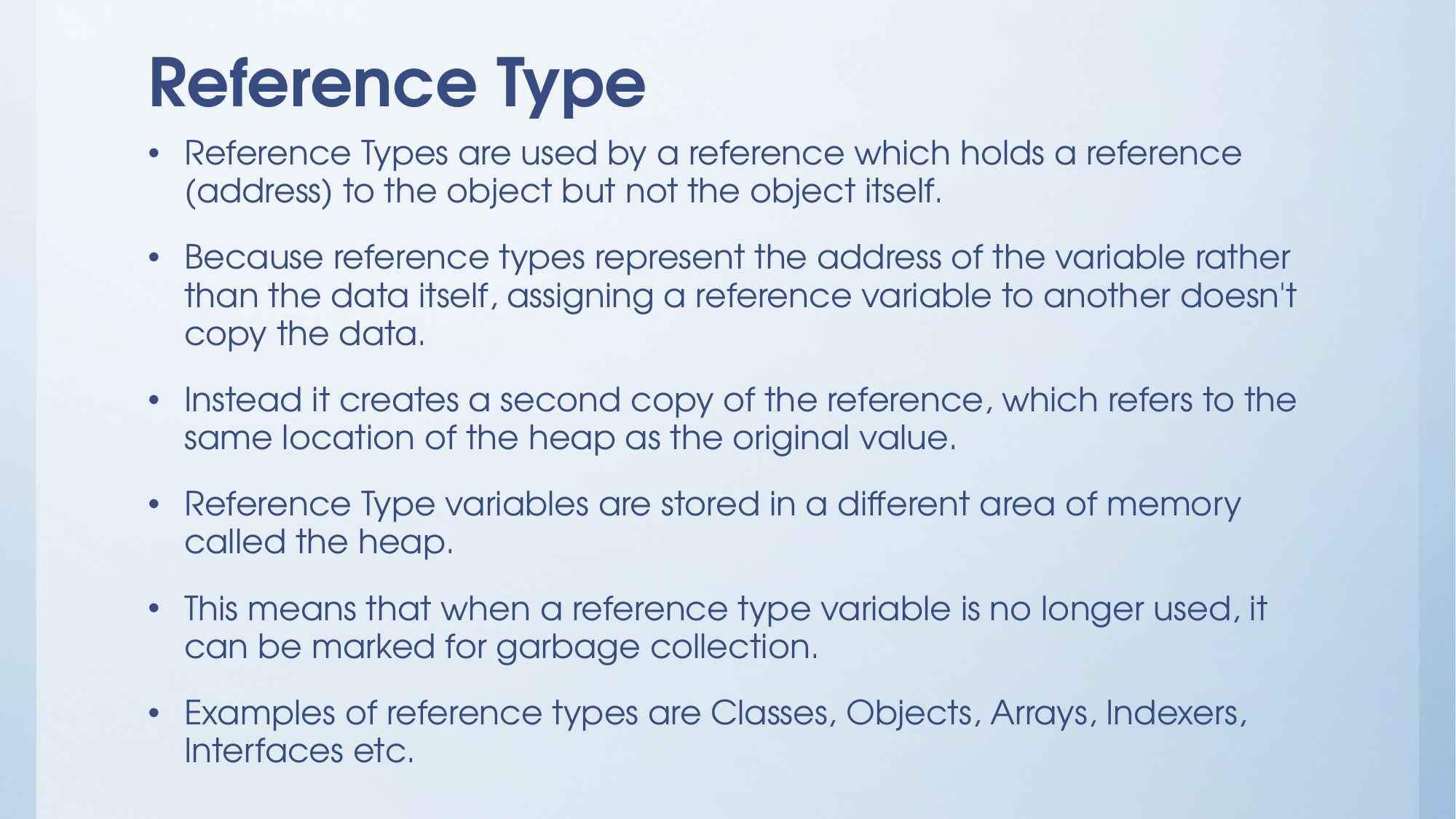

# Reference Type
Reference Types are used by a reference which holds a reference (address) to the object but not the object itself.
Because reference types represent the address of the variable rather than the data itself, assigning a reference variable to another doesn't copy the data.
Instead it creates a second copy of the reference, which refers to the same location of the heap as the original value.
Reference Type variables are stored in a different area of memory called the heap.
This means that when a reference type variable is no longer used, it can be marked for garbage collection.
Examples of reference types are Classes, Objects, Arrays, Indexers, Interfaces etc.